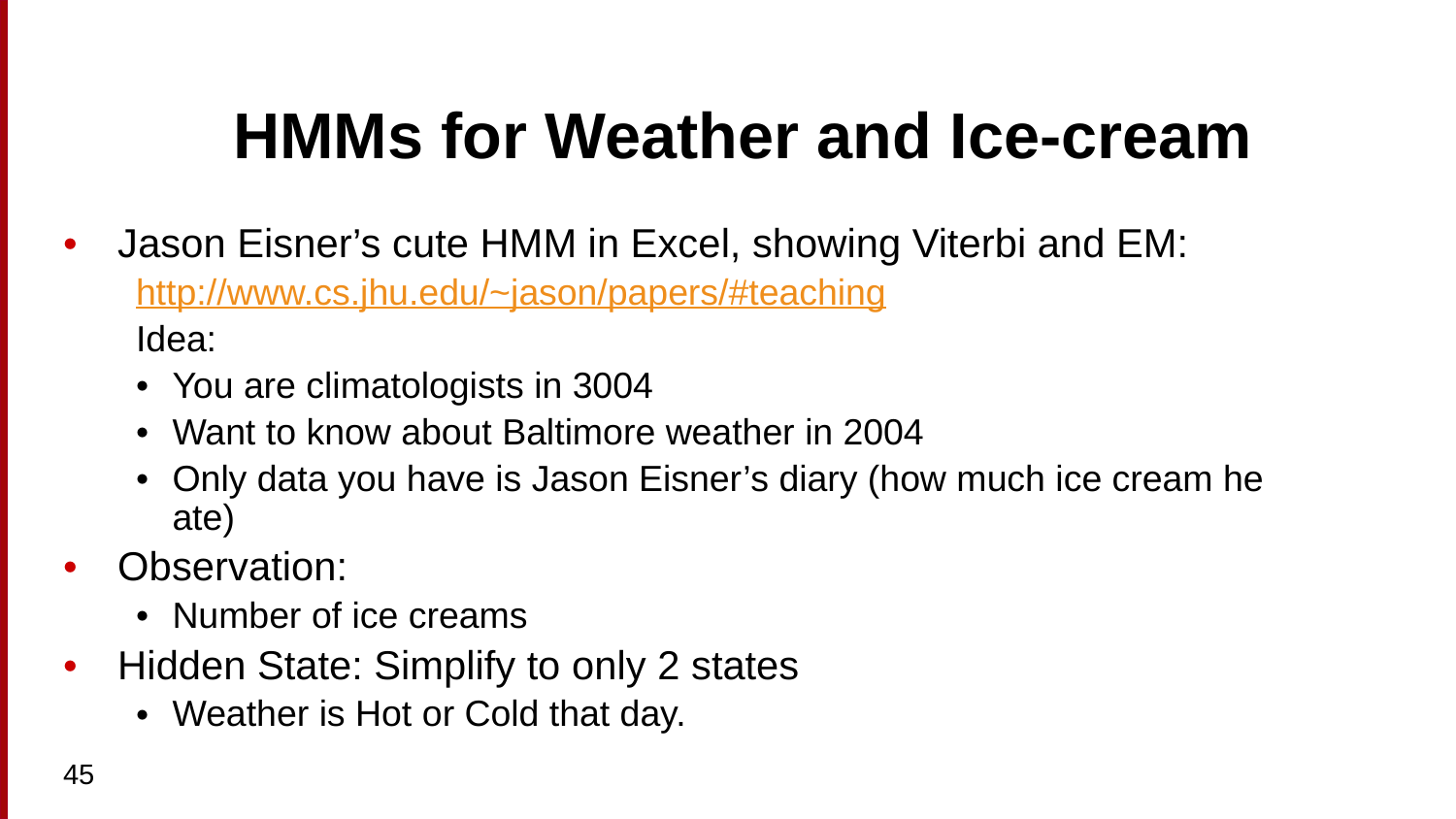

# HMMs for Weather and Ice-cream
Jason Eisner’s cute HMM in Excel, showing Viterbi and EM:
http://www.cs.jhu.edu/~jason/papers/#teaching
Idea:
You are climatologists in 3004
Want to know about Baltimore weather in 2004
Only data you have is Jason Eisner’s diary (how much ice cream he ate)
Observation:
Number of ice creams
Hidden State: Simplify to only 2 states
Weather is Hot or Cold that day.
45